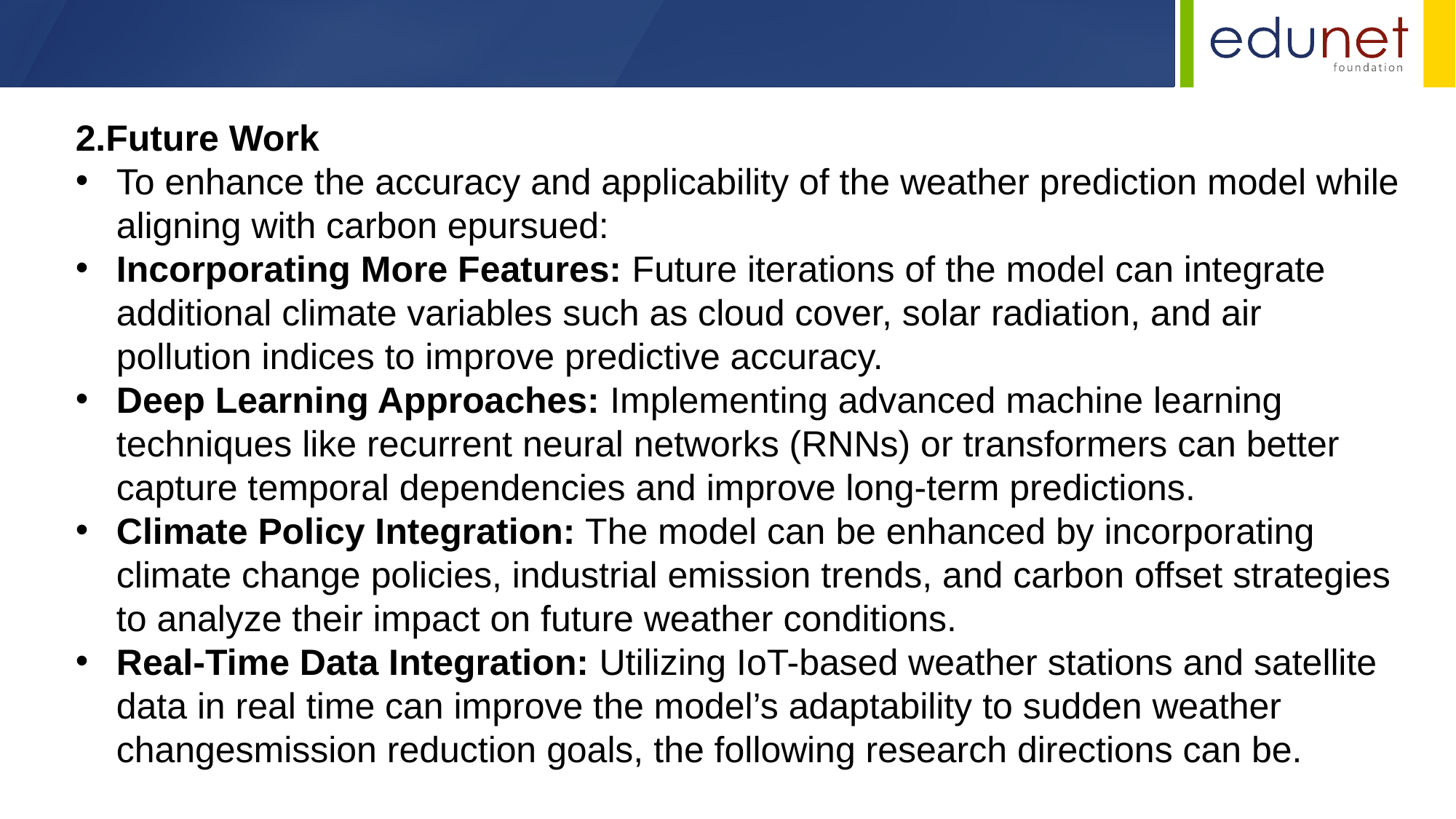

2.Future Work
To enhance the accuracy and applicability of the weather prediction model while aligning with carbon epursued:
Incorporating More Features: Future iterations of the model can integrate additional climate variables such as cloud cover, solar radiation, and air pollution indices to improve predictive accuracy.
Deep Learning Approaches: Implementing advanced machine learning techniques like recurrent neural networks (RNNs) or transformers can better capture temporal dependencies and improve long-term predictions.
Climate Policy Integration: The model can be enhanced by incorporating climate change policies, industrial emission trends, and carbon offset strategies to analyze their impact on future weather conditions.
Real-Time Data Integration: Utilizing IoT-based weather stations and satellite data in real time can improve the model’s adaptability to sudden weather changesmission reduction goals, the following research directions can be.